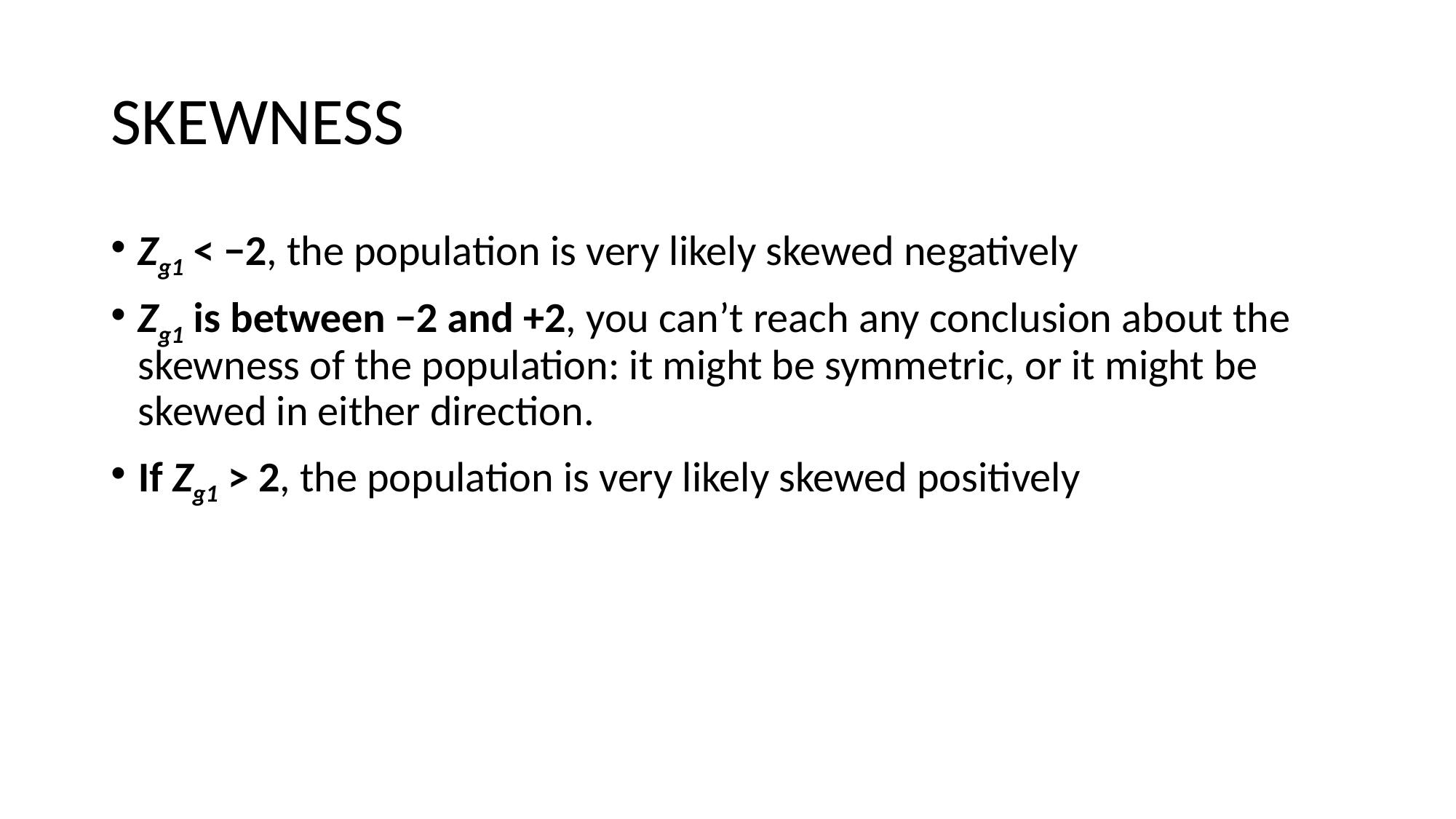

# SKEWNESS
Zg1 < −2, the population is very likely skewed negatively
Zg1 is between −2 and +2, you can’t reach any conclusion about the skewness of the population: it might be symmetric, or it might be skewed in either direction.
If Zg1 > 2, the population is very likely skewed positively